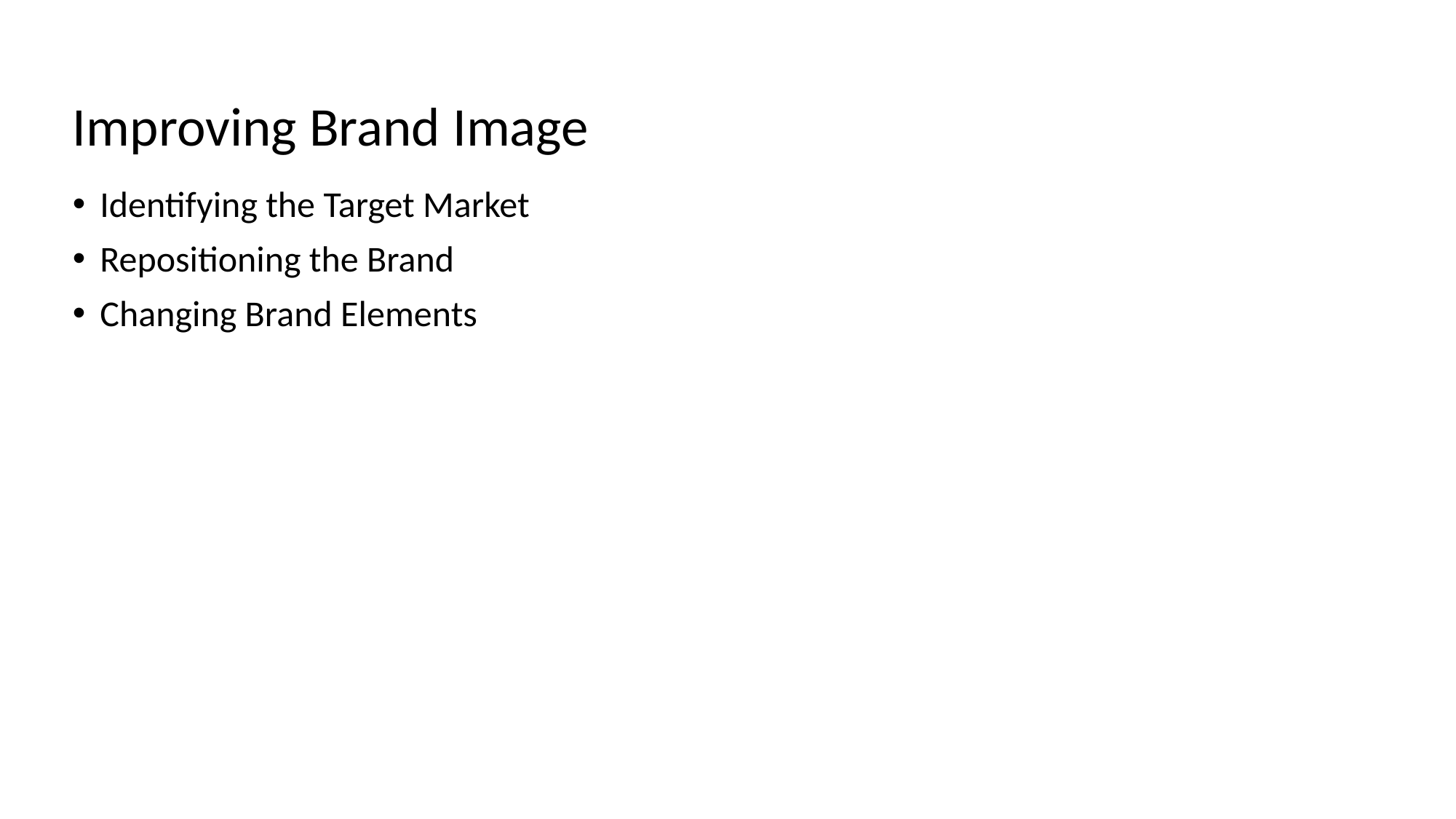

# Improving Brand Image
Identifying the Target Market
Repositioning the Brand
Changing Brand Elements